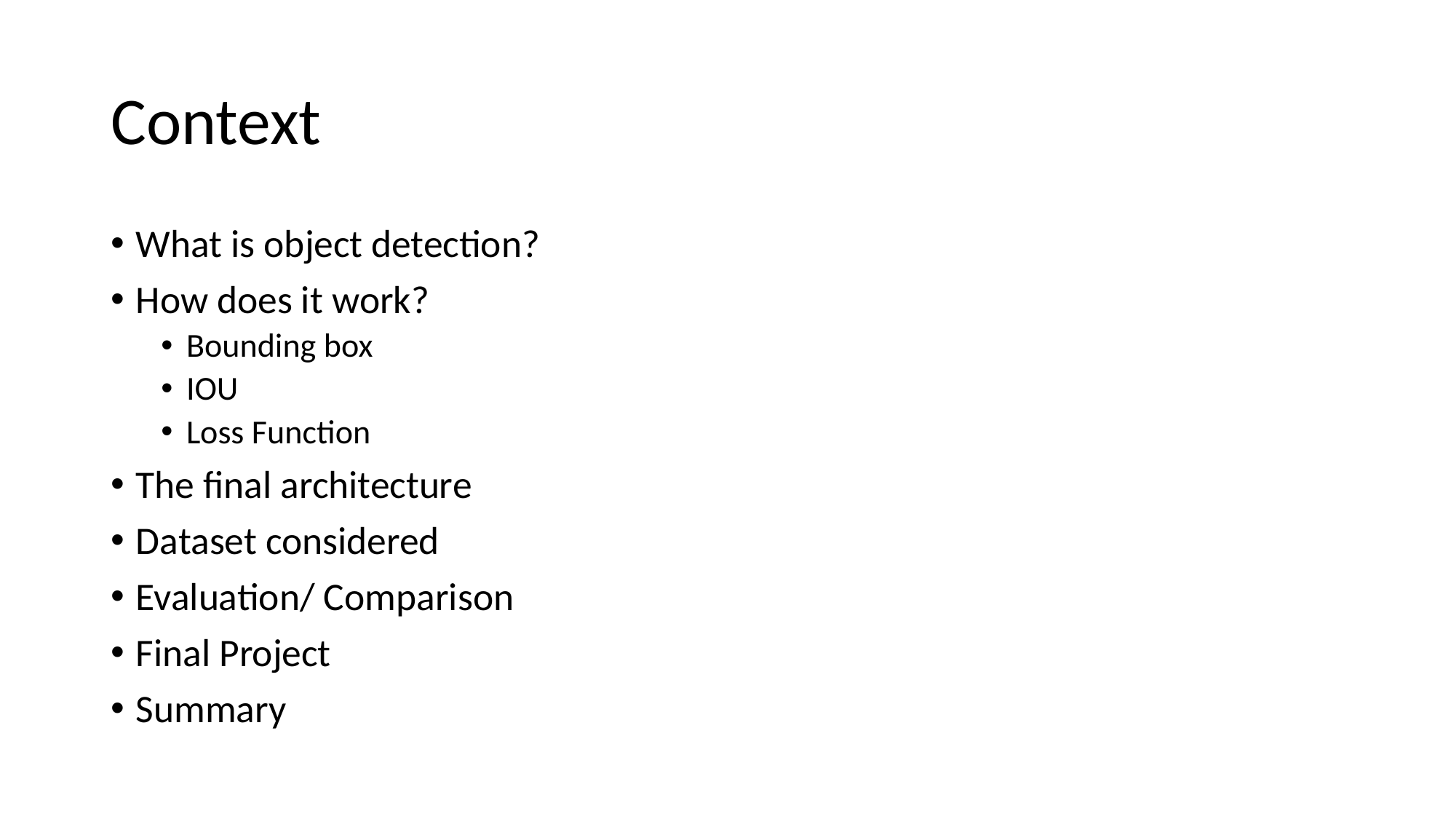

# Context
What is object detection?
How does it work?
Bounding box
IOU
Loss Function
The final architecture
Dataset considered
Evaluation/ Comparison
Final Project
Summary